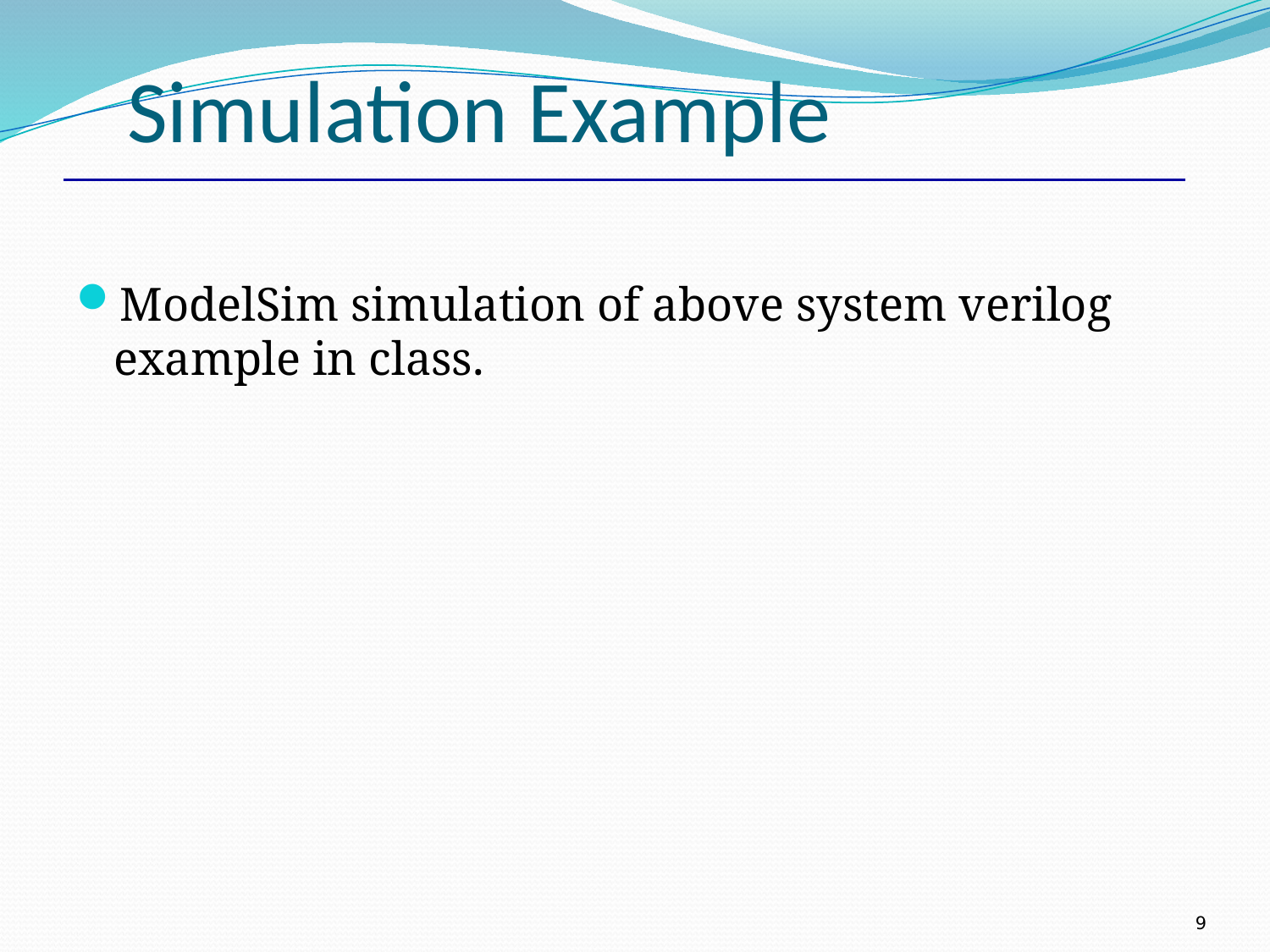

# Simulation Example
ModelSim simulation of above system verilog example in class.
9